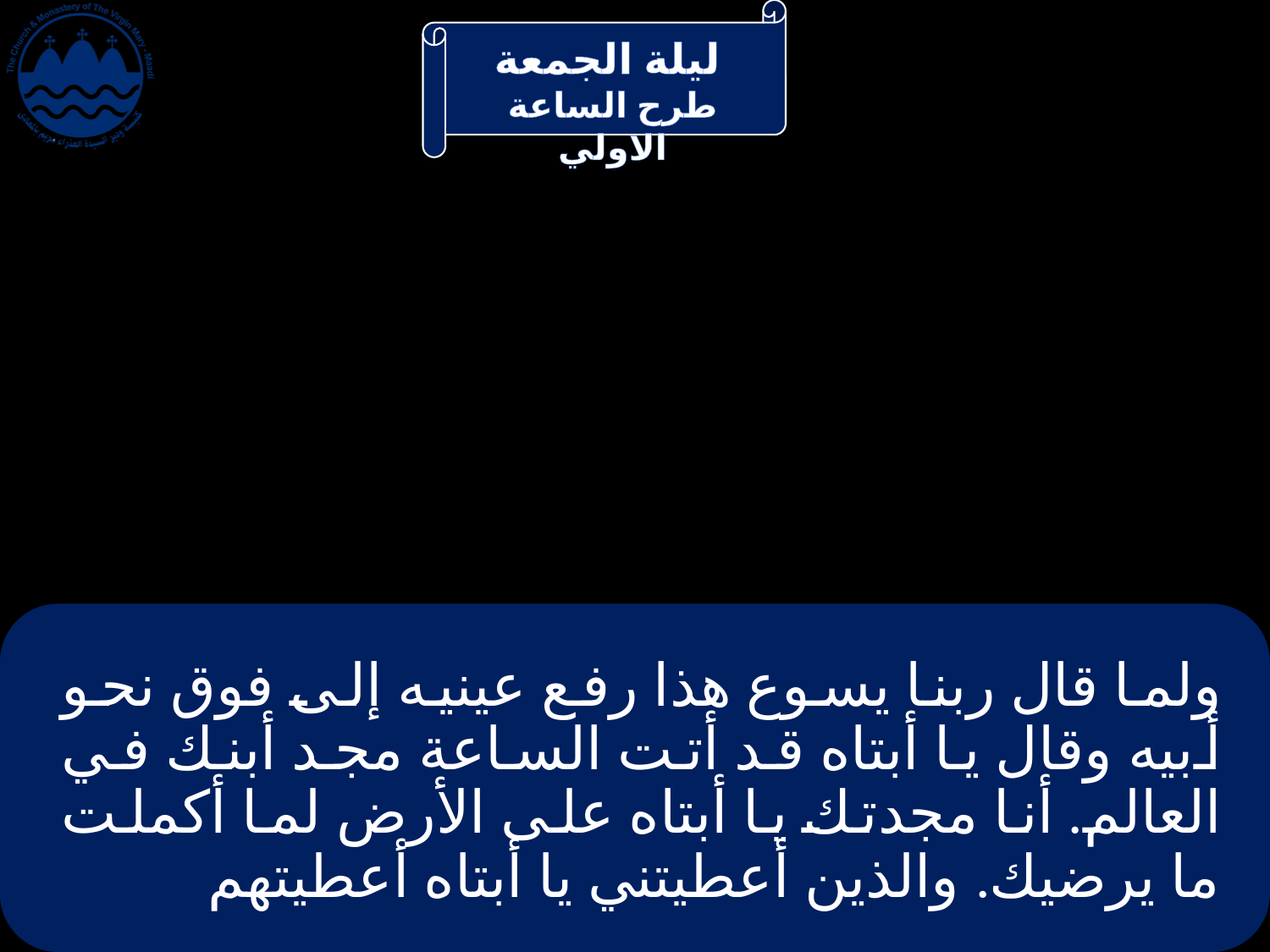

# ولما قال ربنا يسوع هذا رفع عينيه إلى فوق نحو أبيه وقال يا أبتاه قد أتت الساعة مجد أبنك في العالم. أنا مجدتك يا أبتاه على الأرض لما أكملت ما يرضيك. والذين أعطيتني يا أبتاه أعطيتهم